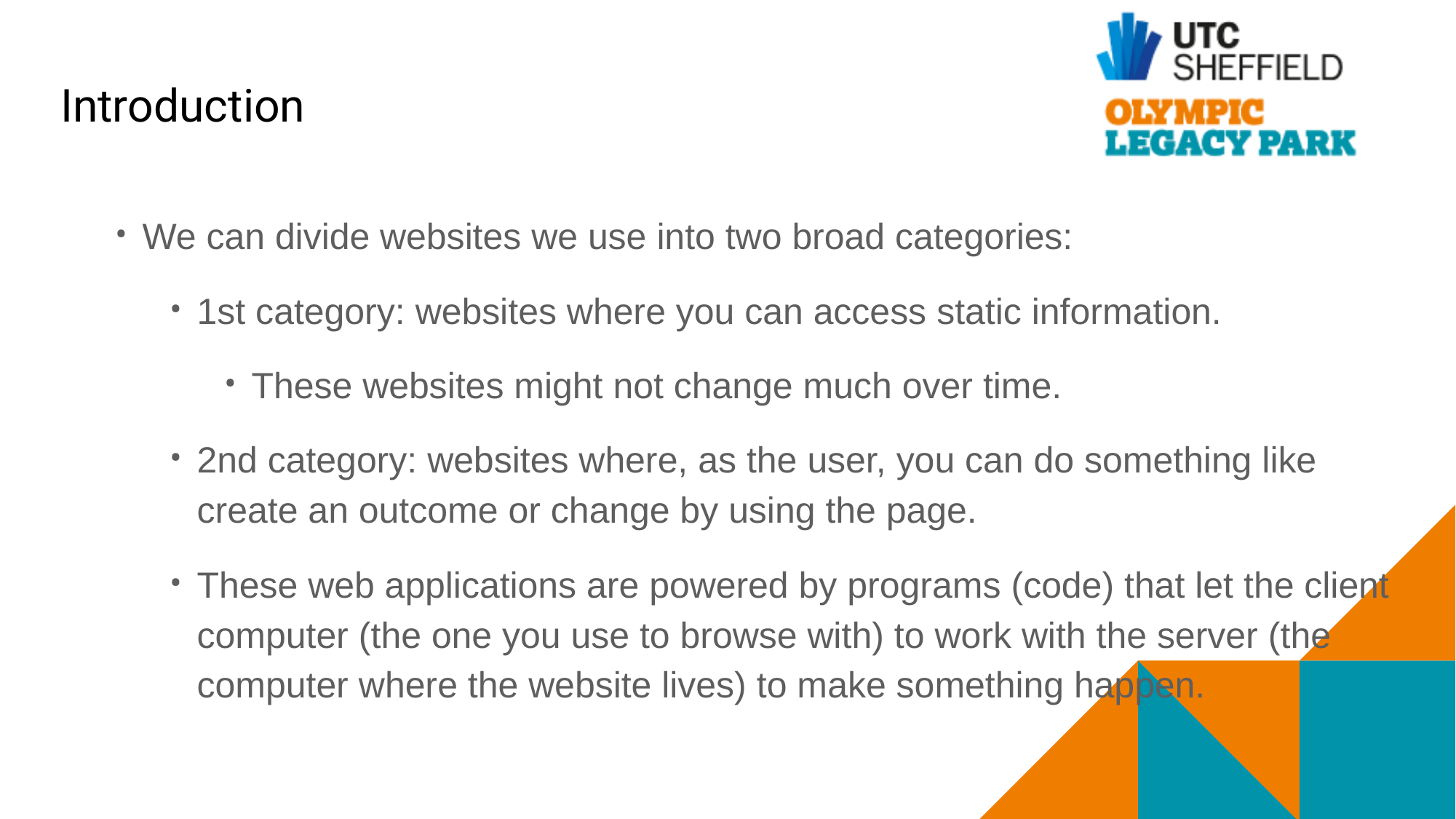

# Introduction
We can divide websites we use into two broad categories:
1st category: websites where you can access static information.
These websites might not change much over time.
2nd category: websites where, as the user, you can do something like create an outcome or change by using the page.
These web applications are powered by programs (code) that let the client computer (the one you use to browse with) to work with the server (the computer where the website lives) to make something happen.